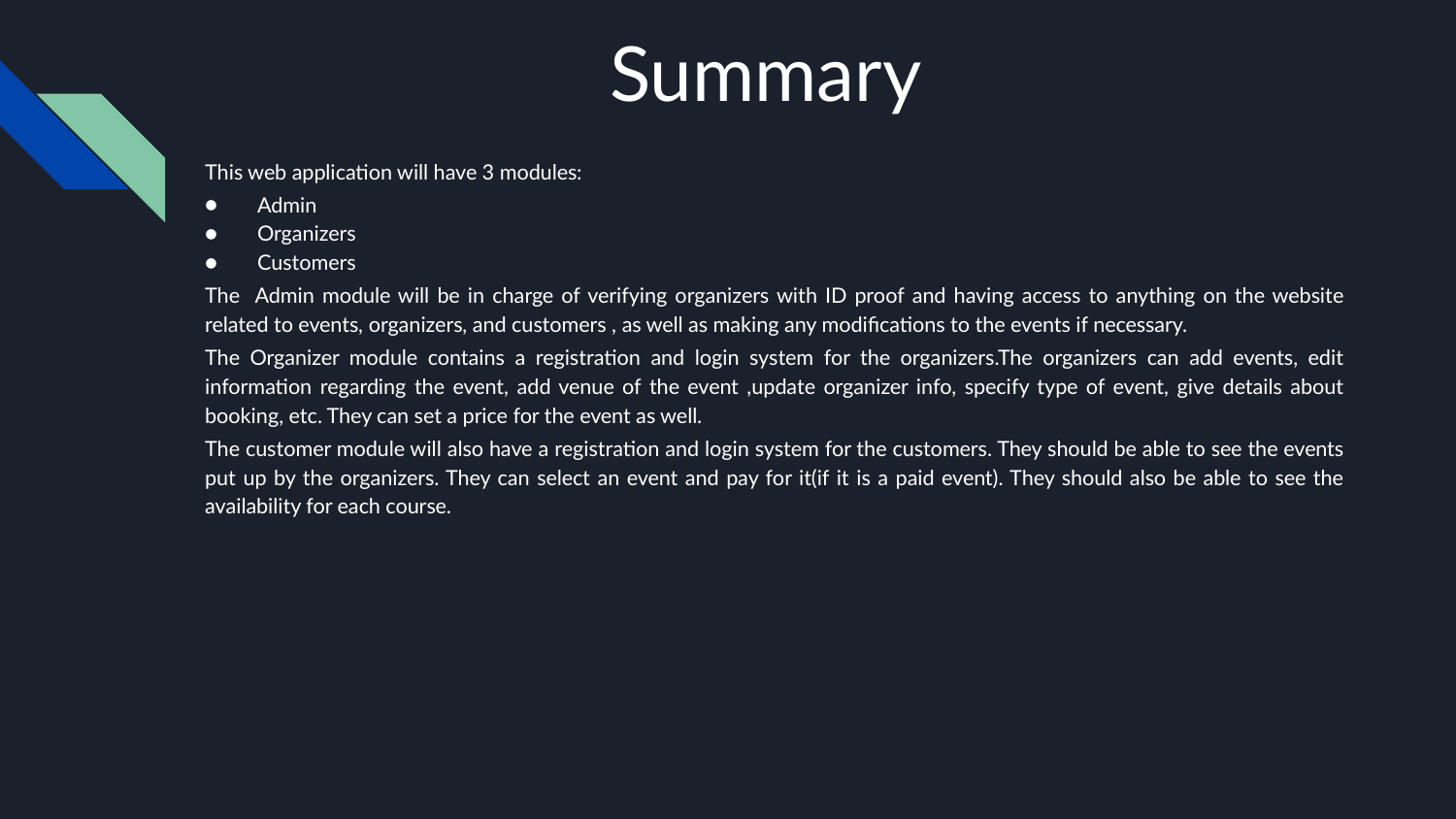

Summary
This web application will have 3 modules:
Admin
Organizers
Customers
The  Admin module will be in charge of verifying organizers with ID proof and having access to anything on the website related to events, organizers, and customers , as well as making any modifications to the events if necessary.
The Organizer module contains a registration and login system for the organizers.The organizers can add events, edit information regarding the event, add venue of the event ,update organizer info, specify type of event, give details about booking, etc. They can set a price for the event as well.
The customer module will also have a registration and login system for the customers. They should be able to see the events put up by the organizers. They can select an event and pay for it(if it is a paid event). They should also be able to see the availability for each course.